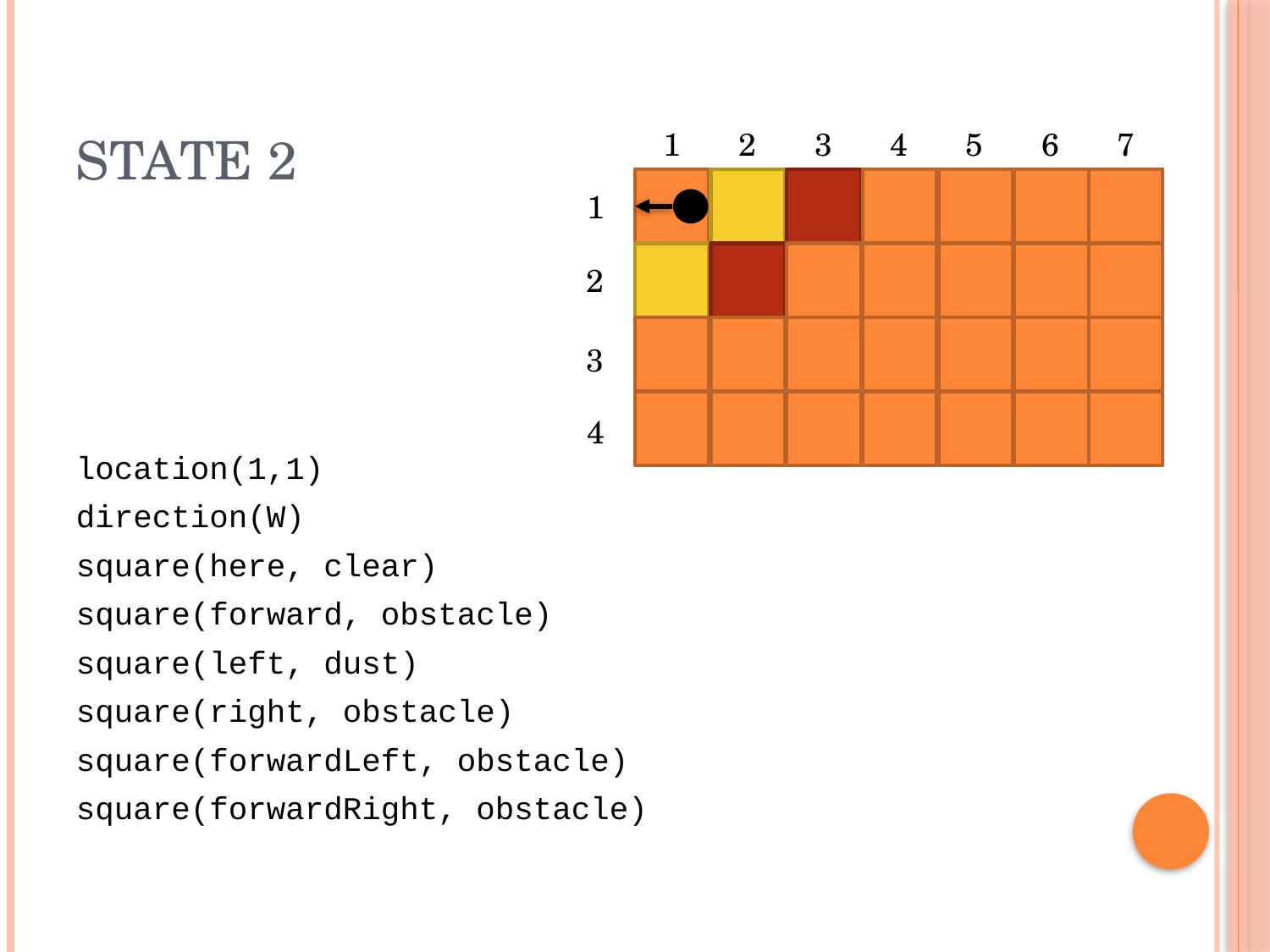

# State 2
1
2
3
4
5
6
7

1

2

3

4
location(1,1)
direction(W)
square(here, clear)
square(forward, obstacle)
square(left, dust)
square(right, obstacle)
square(forwardLeft, obstacle)
square(forwardRight, obstacle)